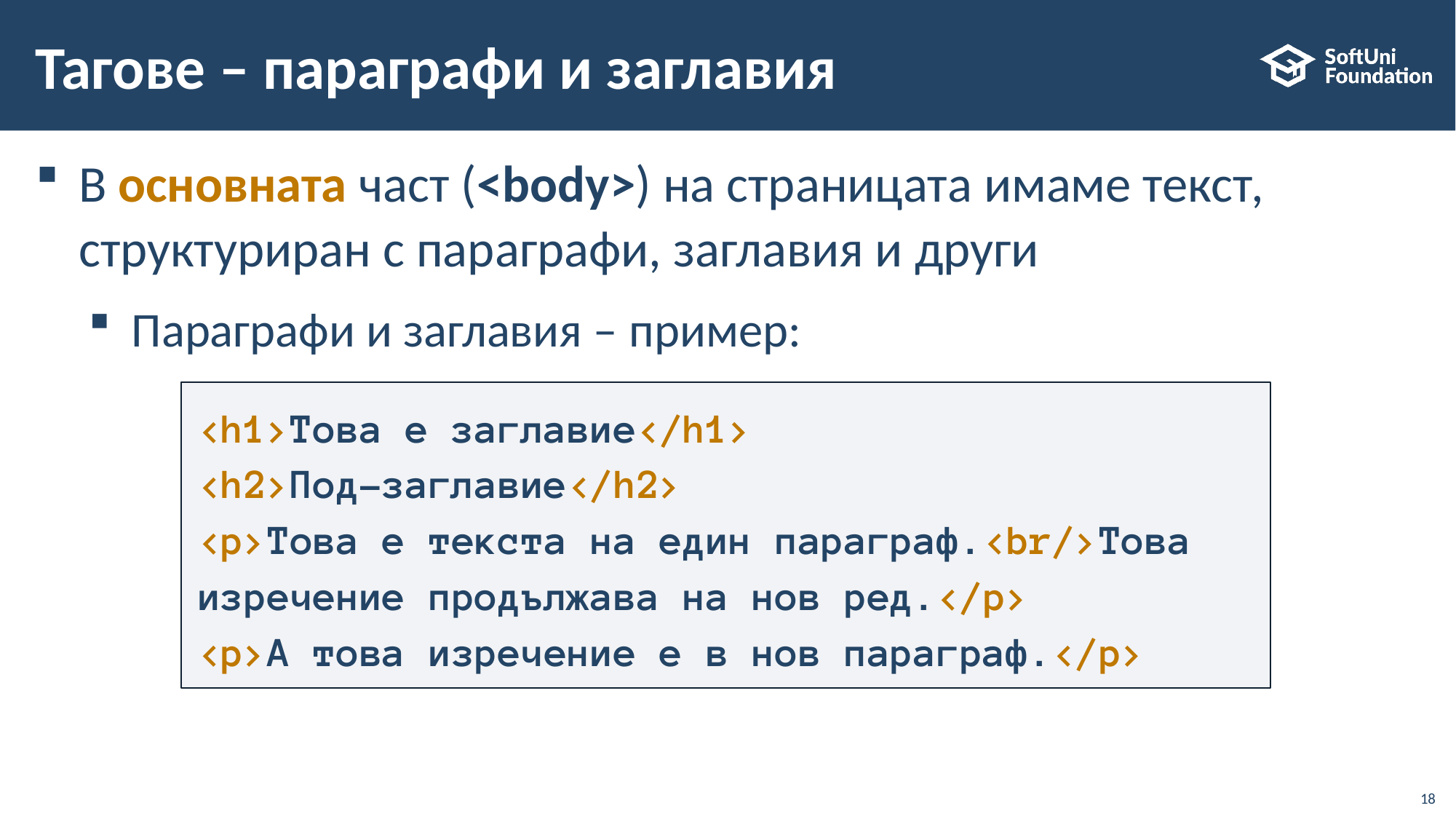

Тагове – параграфи и заглавия
# В основната част (<body>) на страницата имаме текст, структуриран с параграфи, заглавия и други
Параграфи и заглавия – пример:
<h1>Това е заглавие</h1>
<h2>Под-заглавие</h2>
<p>Това е текста на един параграф.<br/>Това изречение продължава на нов ред.</p>
<p>А това изречение е в нов параграф.</p>
18